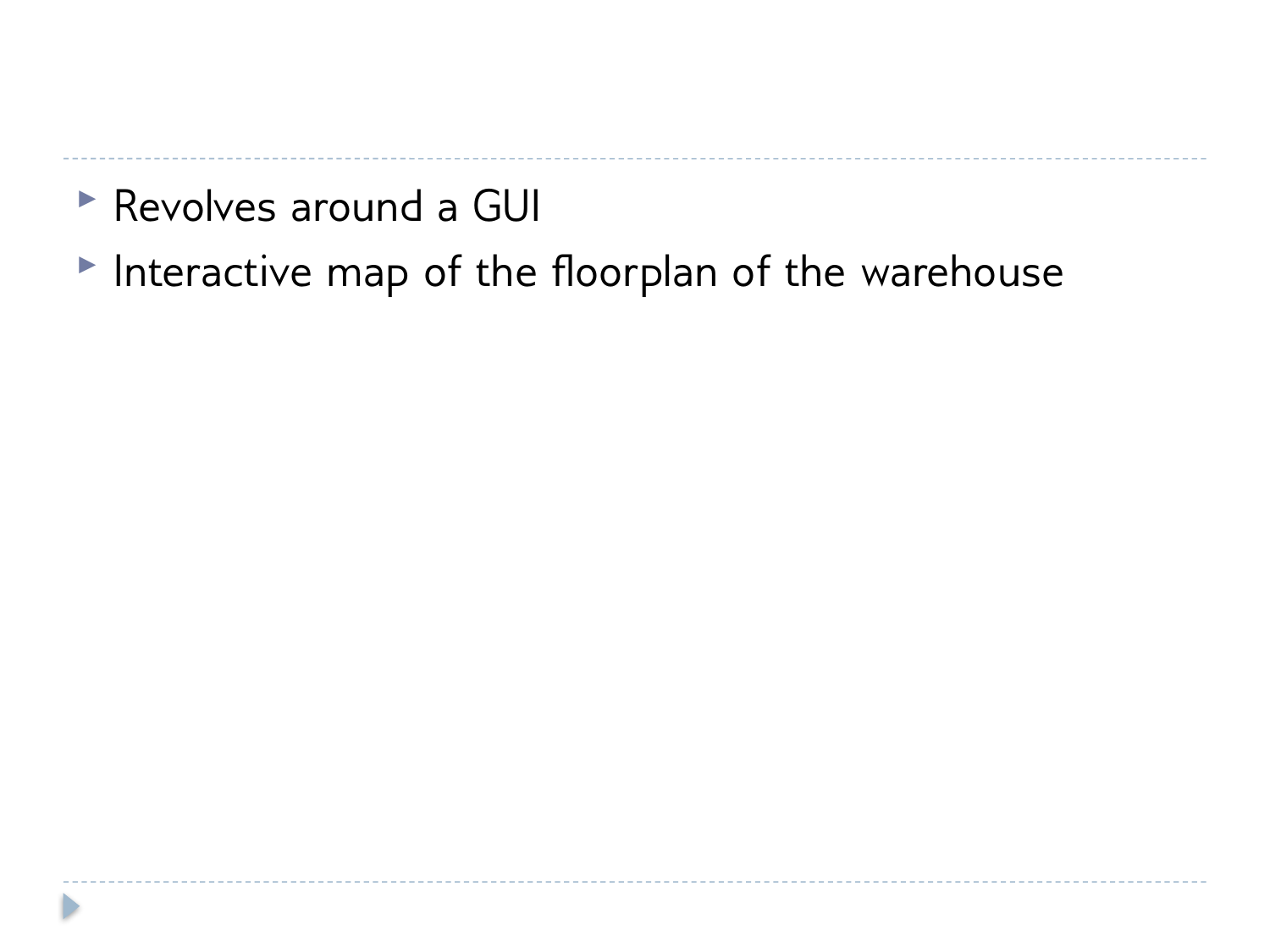

#
Revolves around a GUI
Interactive map of the floorplan of the warehouse